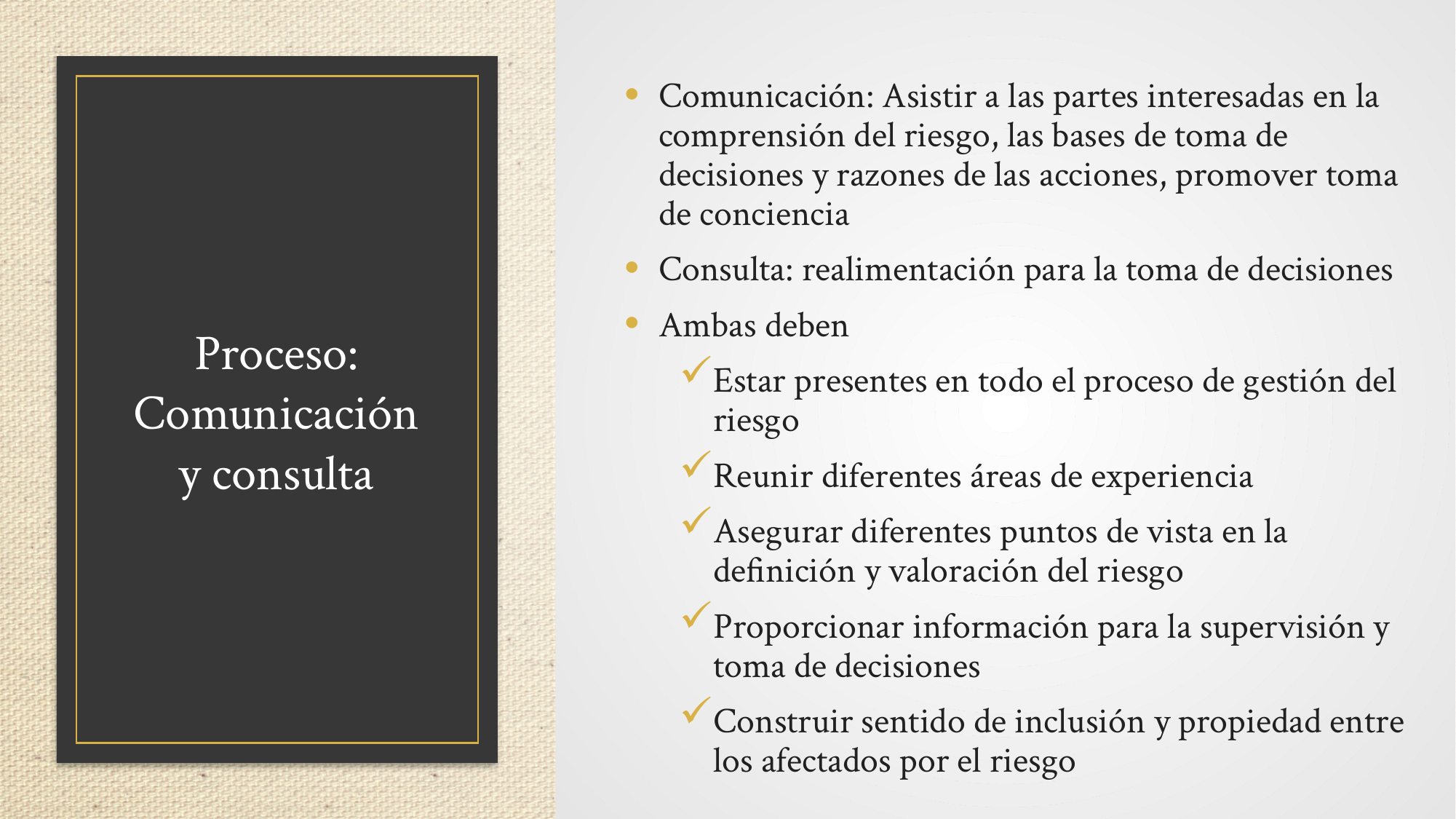

Comunicación: Asistir a las partes interesadas en la comprensión del riesgo, las bases de toma de decisiones y razones de las acciones, promover toma de conciencia
Consulta: realimentación para la toma de decisiones
Ambas deben
Estar presentes en todo el proceso de gestión del riesgo
Reunir diferentes áreas de experiencia
Asegurar diferentes puntos de vista en la definición y valoración del riesgo
Proporcionar información para la supervisión y toma de decisiones
Construir sentido de inclusión y propiedad entre los afectados por el riesgo

# Proceso: Comunicación y consulta